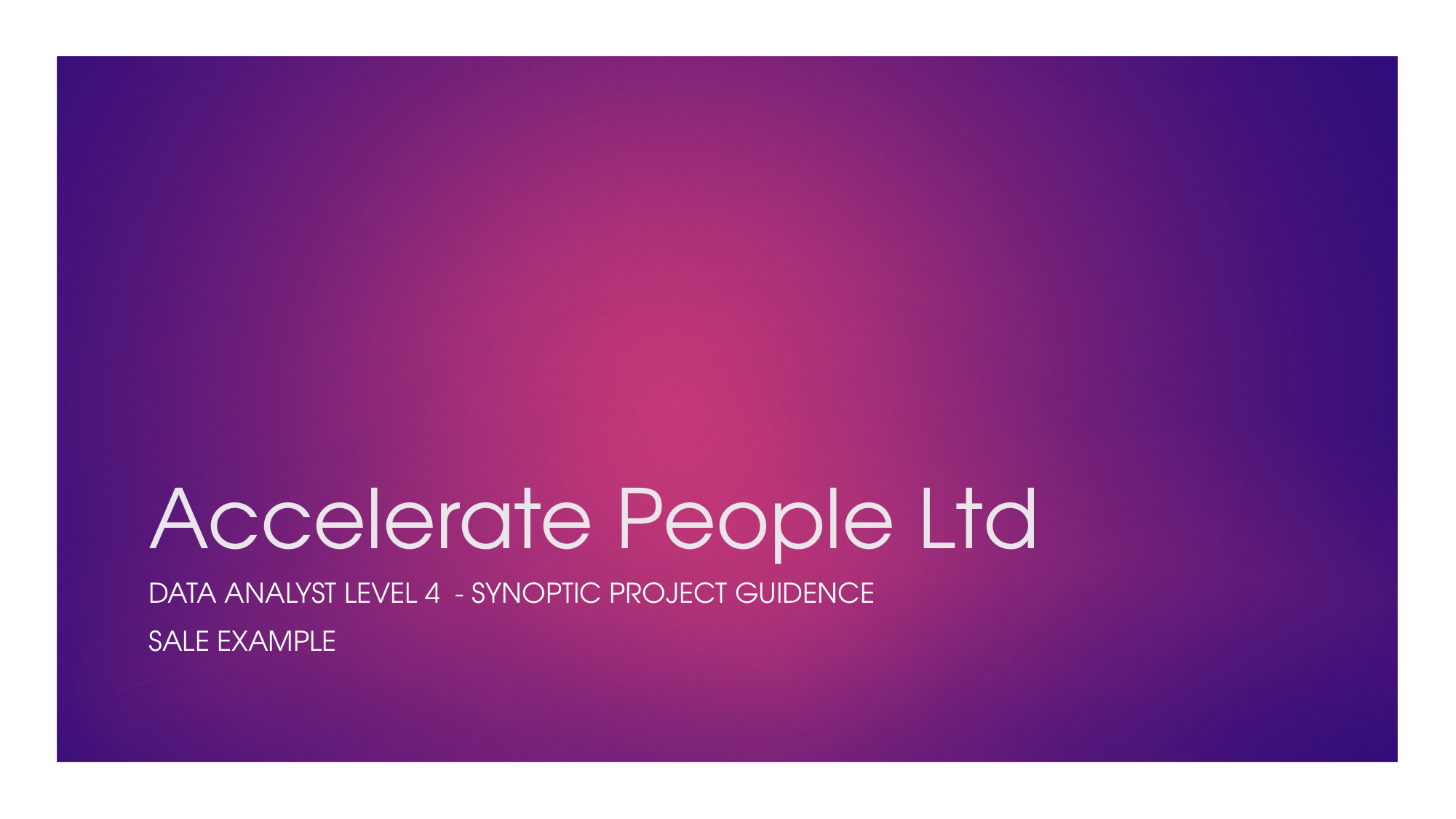

# Accelerate People Ltd
DaTA ANALYST Level 4  - Synoptic Project GUIDENCE
Sale Example